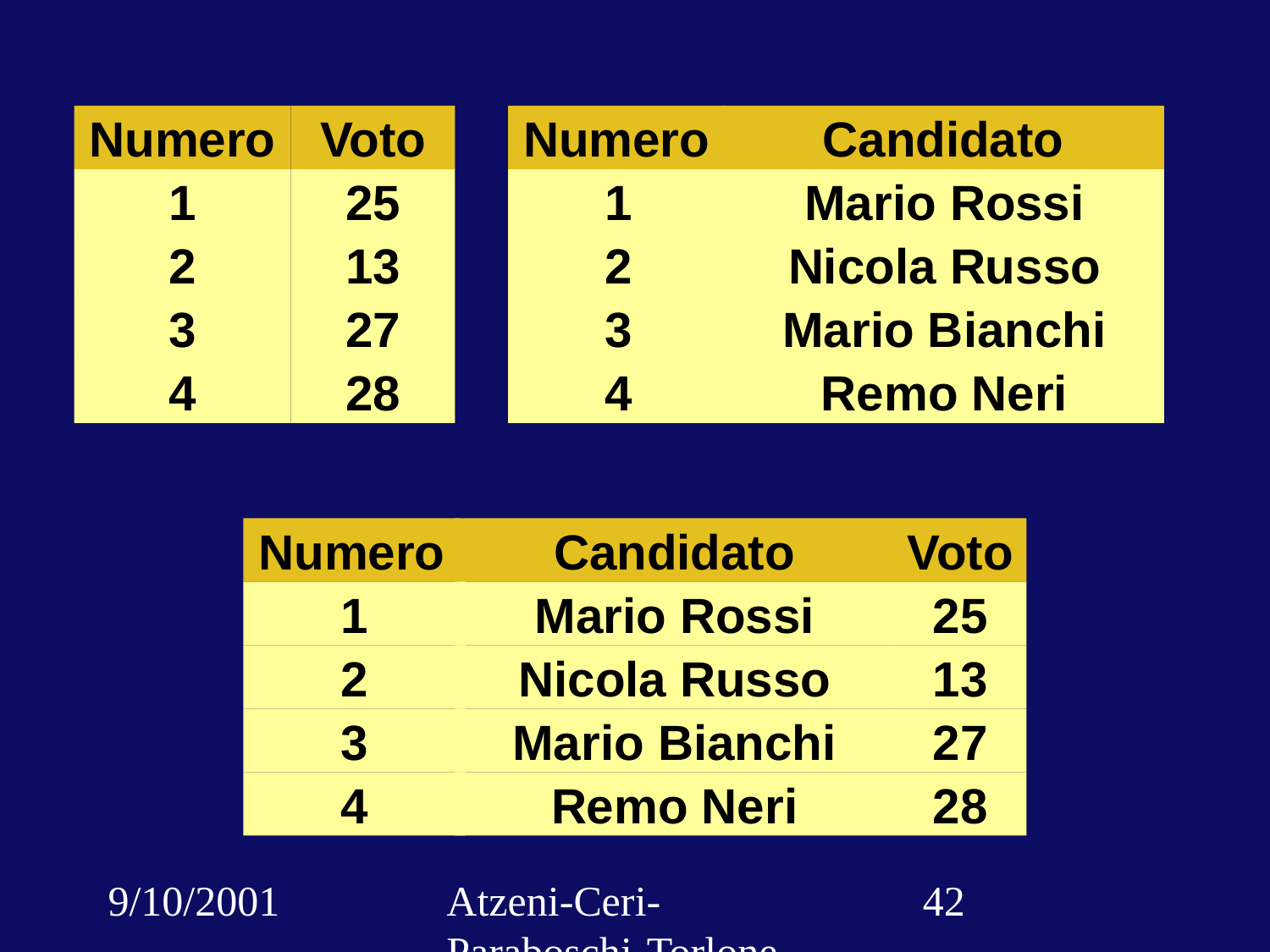

Numero
Voto
1
25
2
13
3
27
4
28
Numero
Candidato
1
Mario Rossi
2
Nicola Russo
3
Mario Bianchi
4
Remo Neri
Numero
Candidato
Voto
1
Mario Rossi
25
2
Nicola Russo
13
3
Mario Bianchi
27
4
Remo Neri
28
9/10/2001
Atzeni-Ceri-Paraboschi-Torlone, Basi di dati, Capitolo 3
42